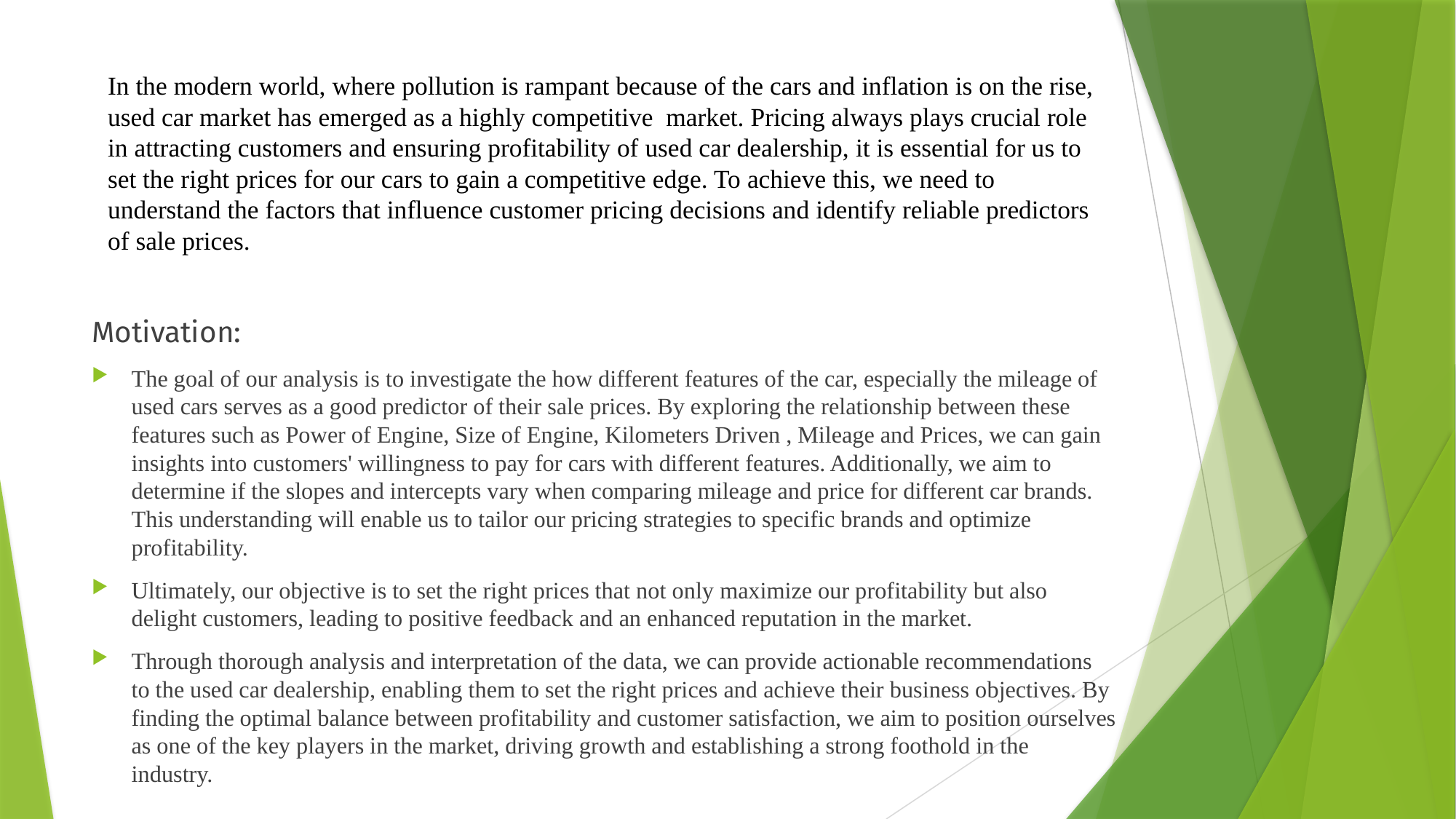

# In the modern world, where pollution is rampant because of the cars and inflation is on the rise, used car market has emerged as a highly competitive  market. Pricing always plays crucial role in attracting customers and ensuring profitability of used car dealership, it is essential for us to set the right prices for our cars to gain a competitive edge. To achieve this, we need to understand the factors that influence customer pricing decisions and identify reliable predictors of sale prices.

Motivation:
The goal of our analysis is to investigate the how different features of the car, especially the mileage of used cars serves as a good predictor of their sale prices. By exploring the relationship between these features such as Power of Engine, Size of Engine, Kilometers Driven , Mileage and Prices, we can gain insights into customers' willingness to pay for cars with different features. Additionally, we aim to determine if the slopes and intercepts vary when comparing mileage and price for different car brands. This understanding will enable us to tailor our pricing strategies to specific brands and optimize profitability.
Ultimately, our objective is to set the right prices that not only maximize our profitability but also delight customers, leading to positive feedback and an enhanced reputation in the market.
Through thorough analysis and interpretation of the data, we can provide actionable recommendations to the used car dealership, enabling them to set the right prices and achieve their business objectives. By finding the optimal balance between profitability and customer satisfaction, we aim to position ourselves as one of the key players in the market, driving growth and establishing a strong foothold in the industry.